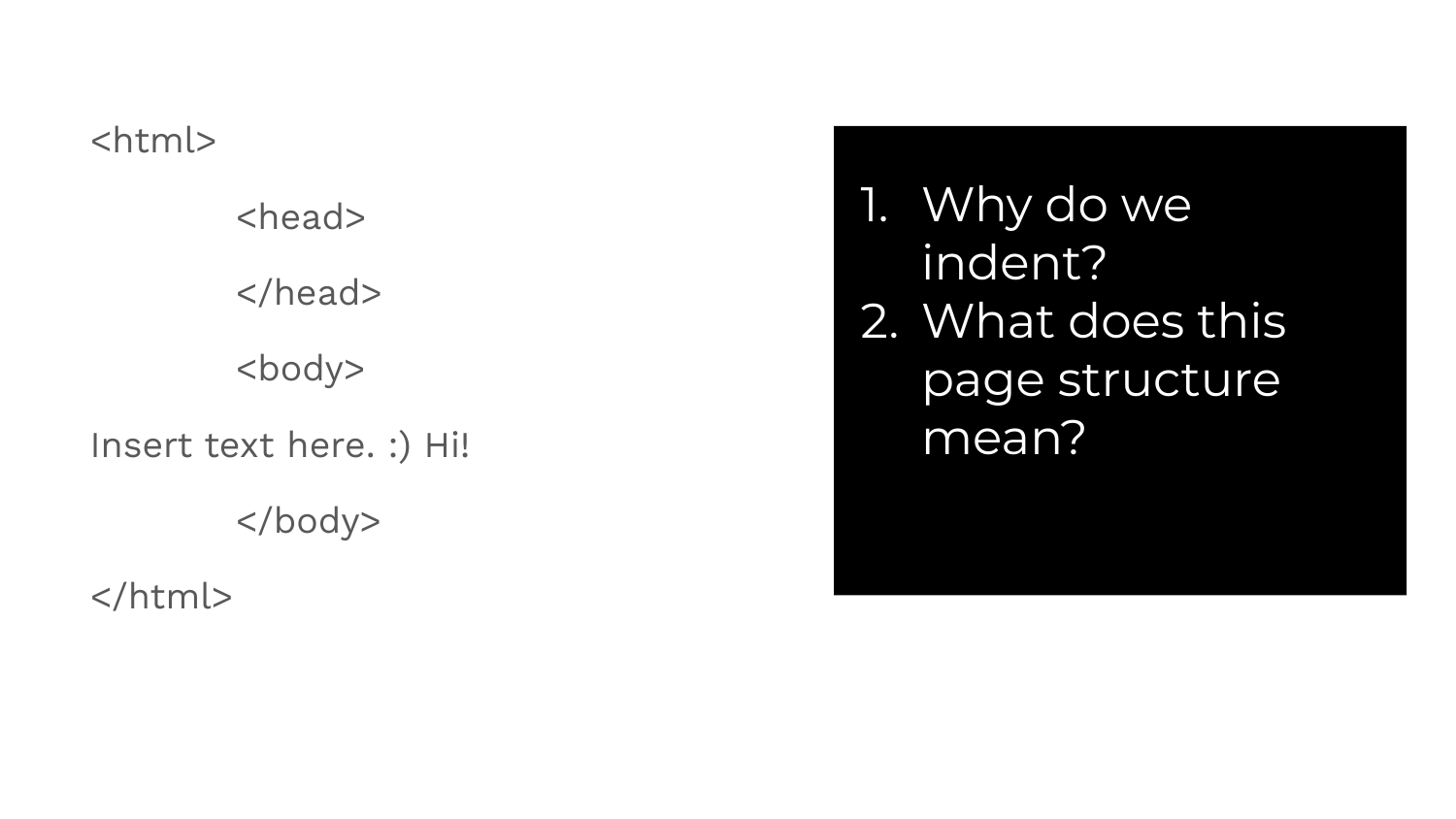

<html>
	<head>
	</head>
	<body>
Insert text here. :) Hi!
	</body>
</html>
# Why do we indent?
What does this page structure mean?